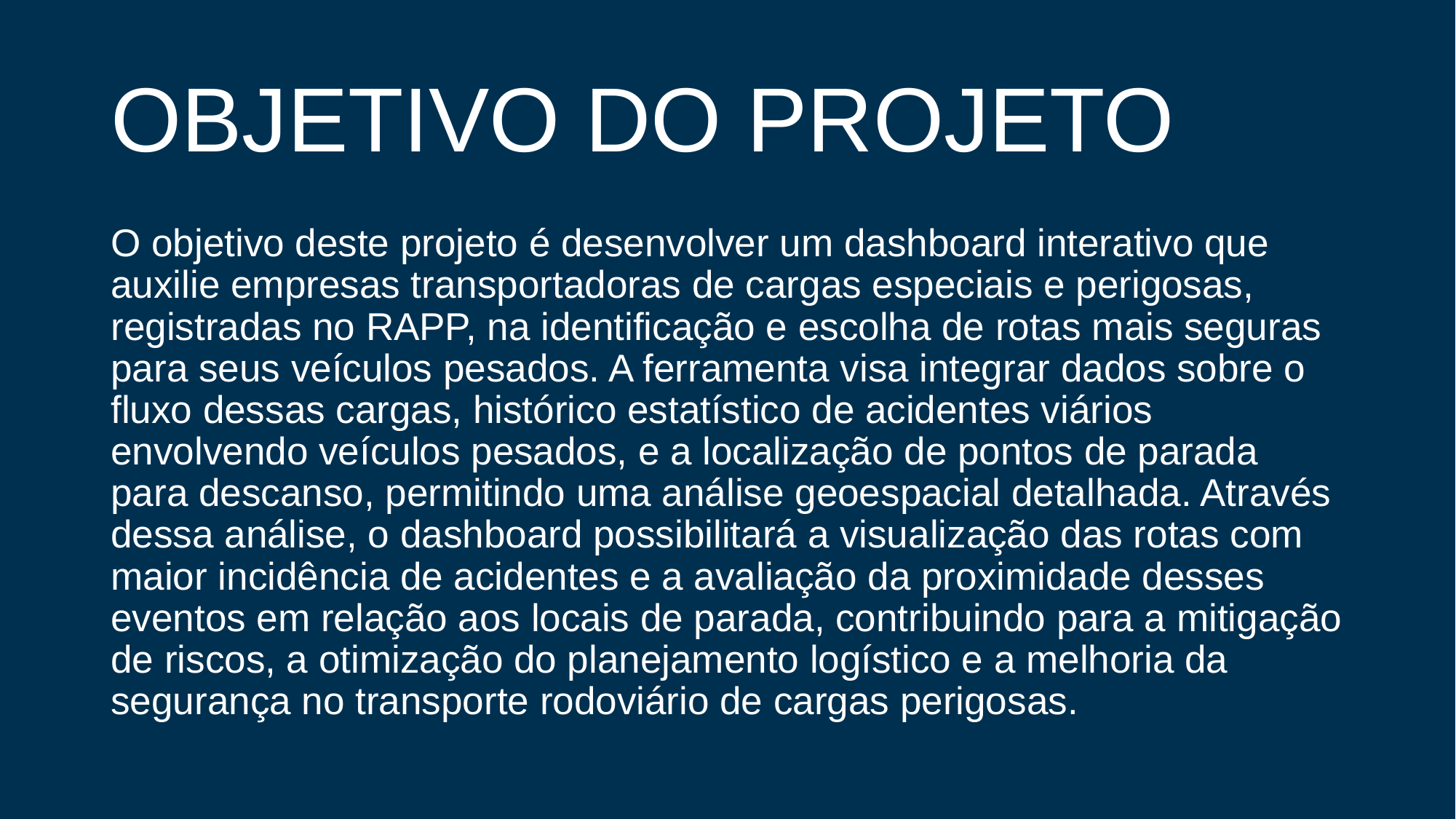

# OBJETIVO DO PROJETO
O objetivo deste projeto é desenvolver um dashboard interativo que auxilie empresas transportadoras de cargas especiais e perigosas, registradas no RAPP, na identificação e escolha de rotas mais seguras para seus veículos pesados. A ferramenta visa integrar dados sobre o fluxo dessas cargas, histórico estatístico de acidentes viários envolvendo veículos pesados, e a localização de pontos de parada para descanso, permitindo uma análise geoespacial detalhada. Através dessa análise, o dashboard possibilitará a visualização das rotas com maior incidência de acidentes e a avaliação da proximidade desses eventos em relação aos locais de parada, contribuindo para a mitigação de riscos, a otimização do planejamento logístico e a melhoria da segurança no transporte rodoviário de cargas perigosas.